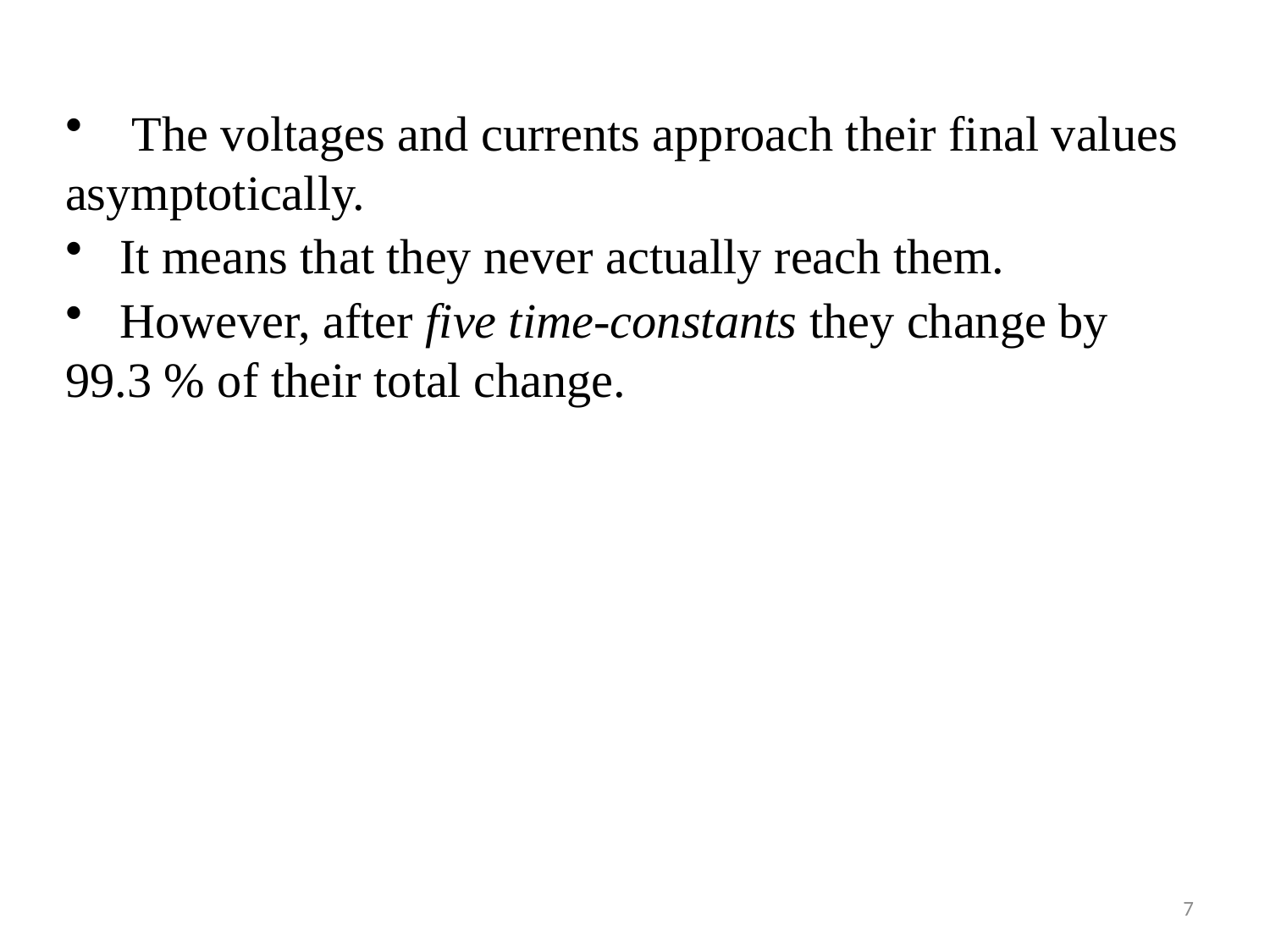

The voltages and currents approach their final values asymptotically.
   It means that they never actually reach them.
   However, after five time-constants they change by 99.3 % of their total change.
7